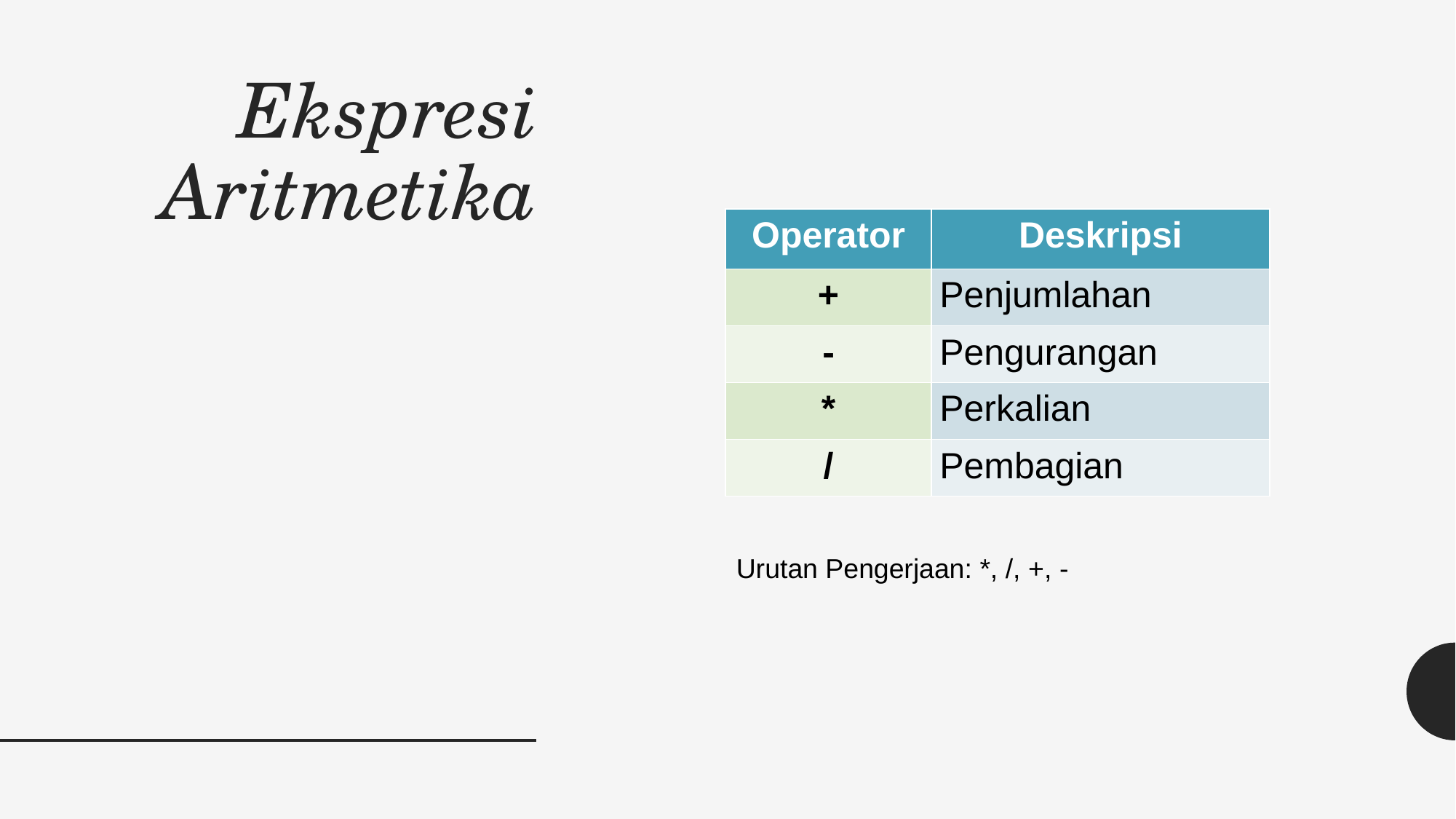

# Ekspresi Aritmetika
| Operator | Deskripsi |
| --- | --- |
| + | Penjumlahan |
| - | Pengurangan |
| \* | Perkalian |
| / | Pembagian |
Urutan Pengerjaan: *, /, +, -